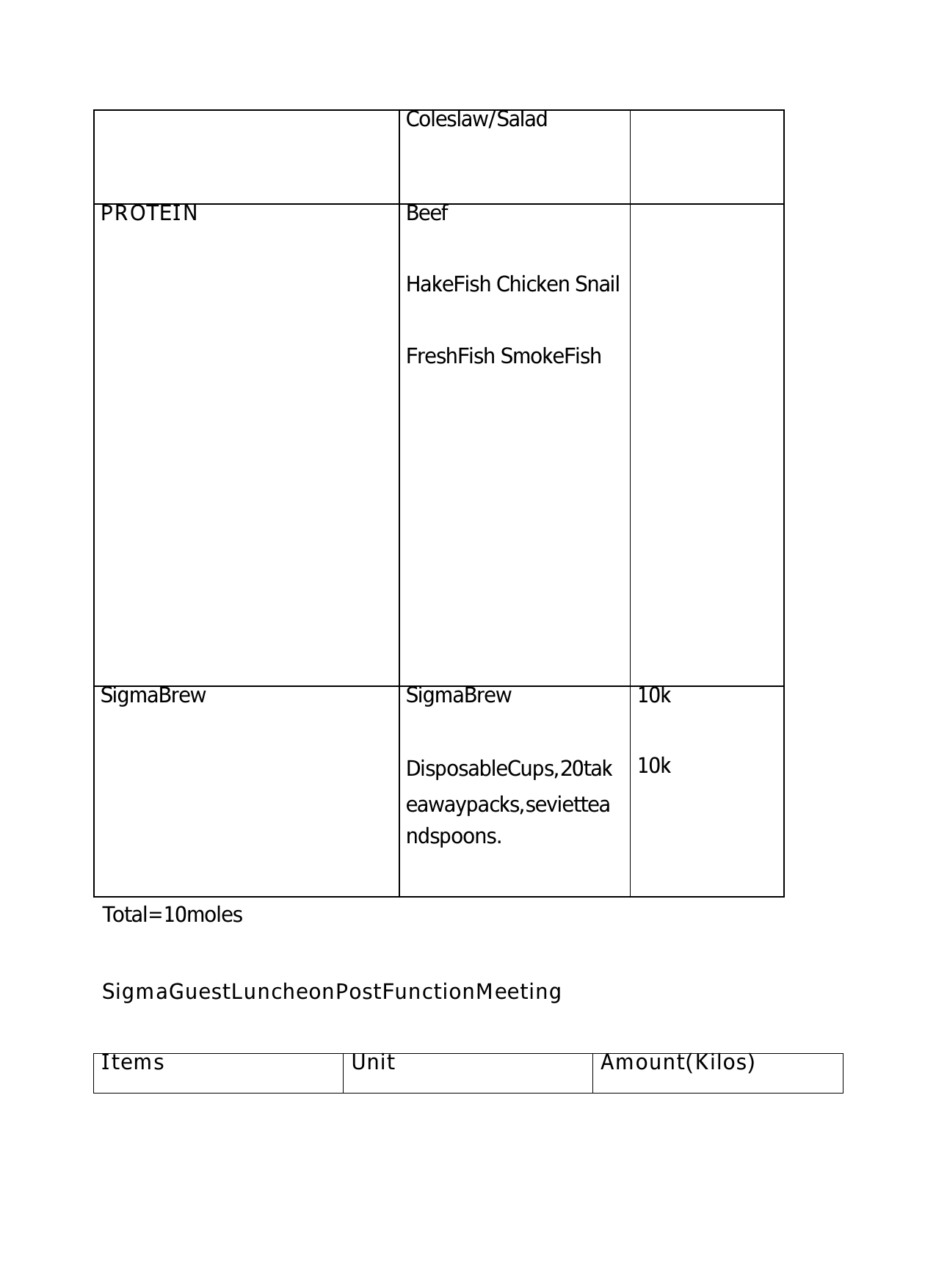

|  | Coleslaw/Salad |  |
| --- | --- | --- |
| PROTEIN | Beef HakeFish Chicken Snail FreshFish SmokeFish |  |
| SigmaBrew | SigmaBrew DisposableCups,20tak eawaypacks,seviettea ndspoons. | 10k 10k |
Total=10moles
SigmaGuestLuncheonPostFunctionMeeting
| Items | Unit | Amount(Kilos) |
| --- | --- | --- |